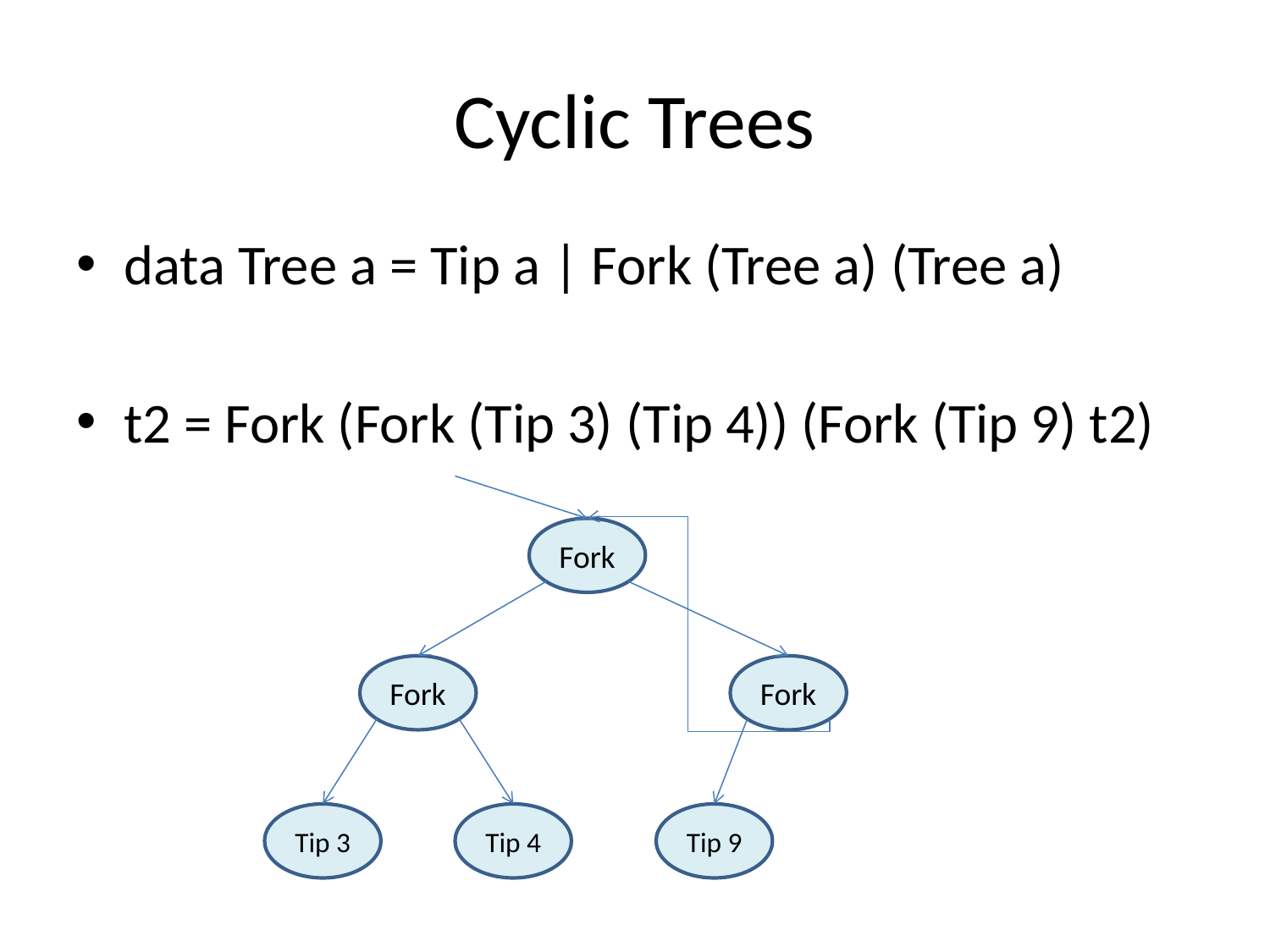

# Cyclic Trees
data Tree a = Tip a | Fork (Tree a) (Tree a)

t2 = Fork (Fork (Tip 3) (Tip 4)) (Fork (Tip 9) t2)
Fork
Fork
Fork
Tip 3
Tip 4
Tip 9